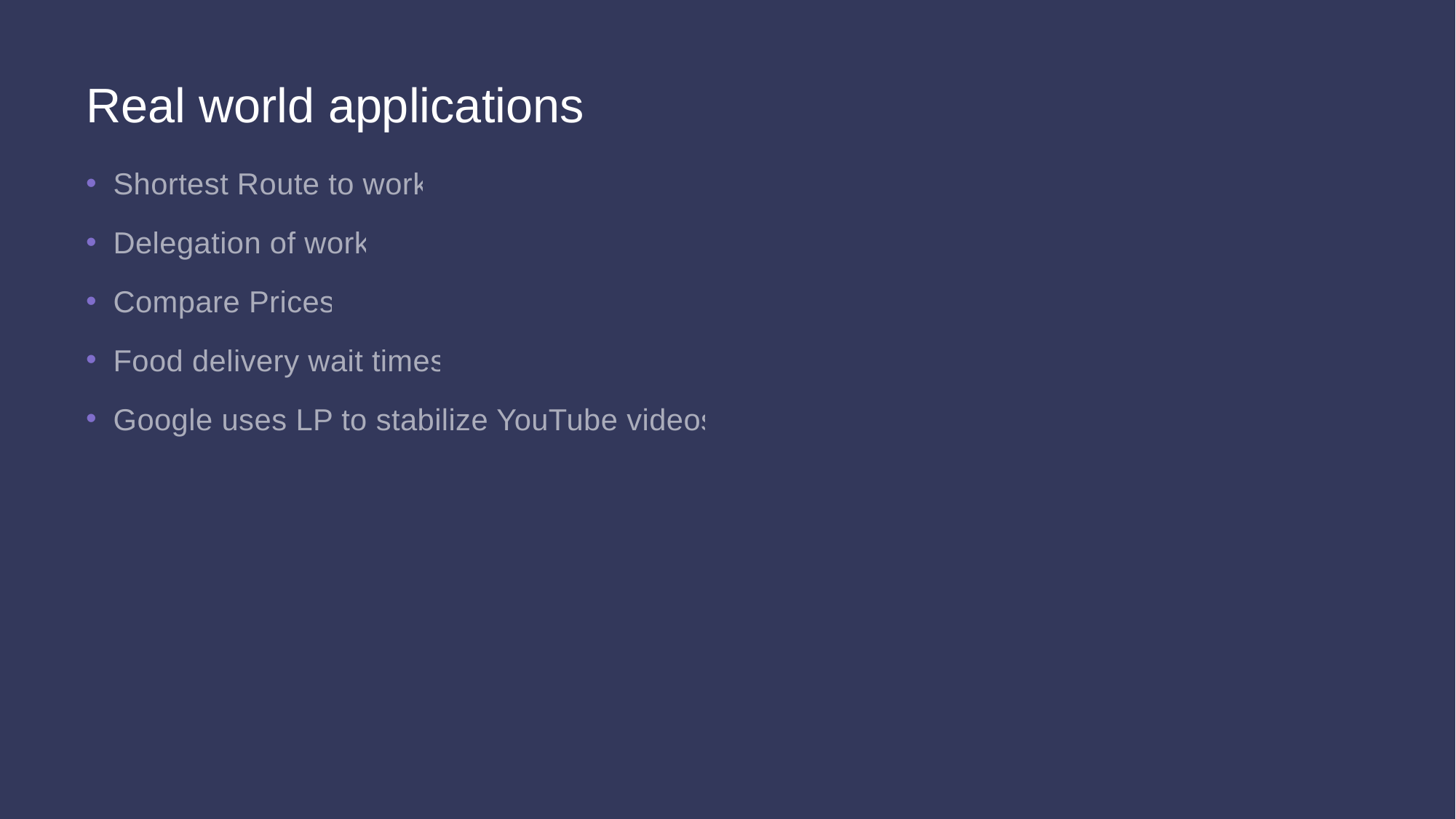

# Real world applications
Shortest Route to work
Delegation of work
Compare Prices
Food delivery wait times
Google uses LP to stabilize YouTube videos